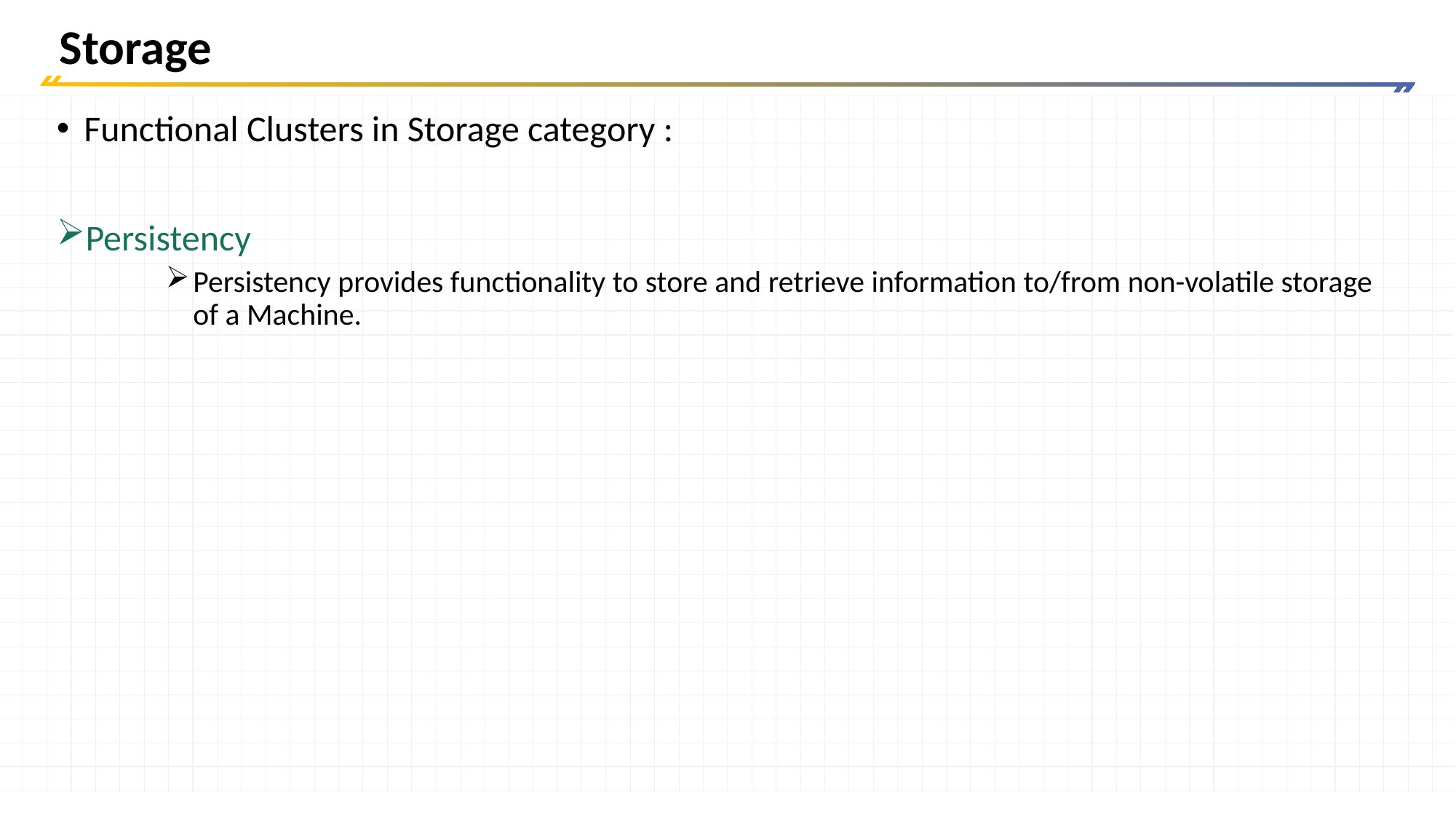

# Storage
Functional Clusters in Storage category :

Persistency
Persistency provides functionality to store and retrieve information to/from non-volatile storage of a Machine.